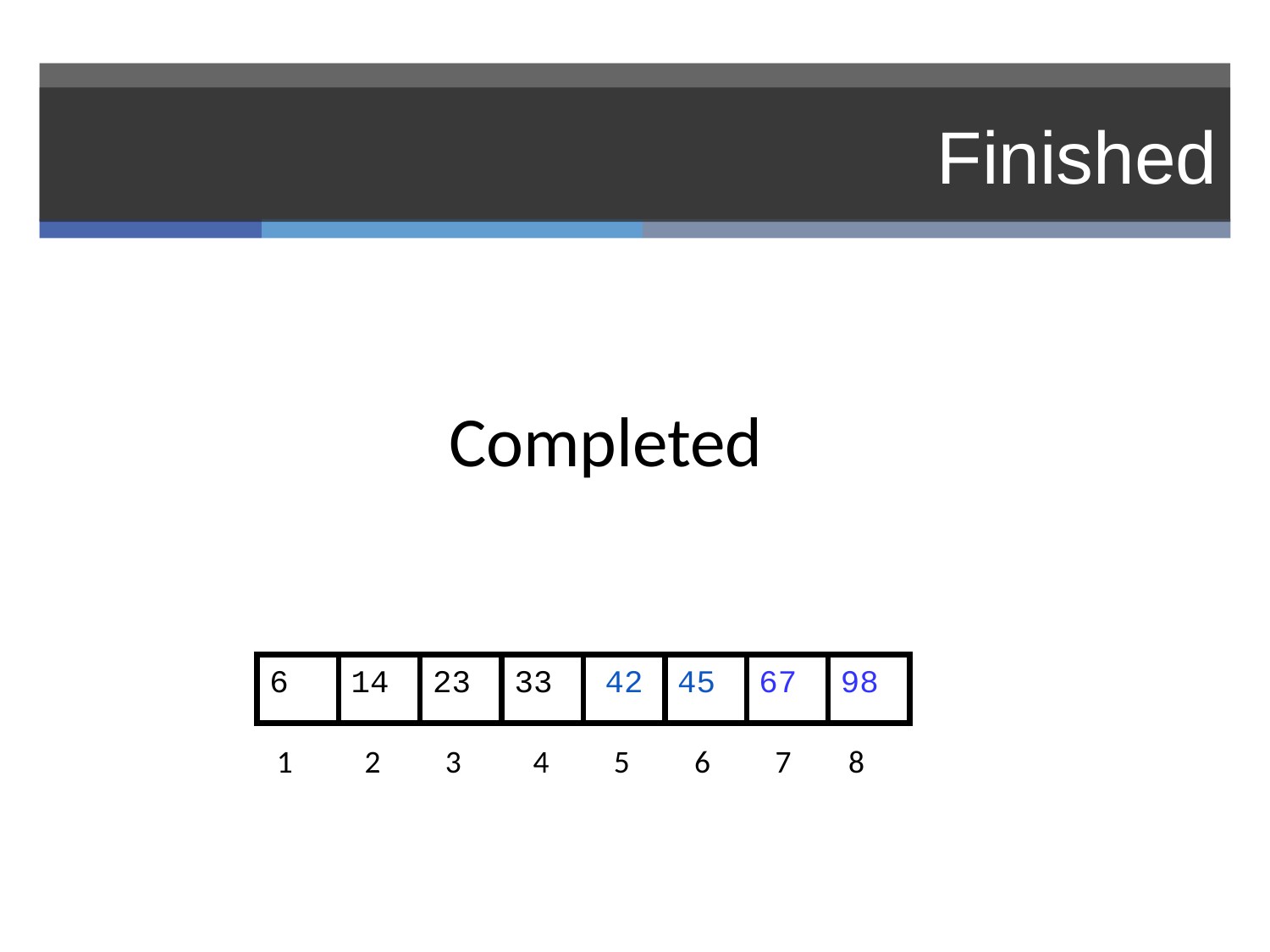

# Finished
Completed
6
14
23
33
42
45
67
98
 1          2         3          4         5         6         7        8